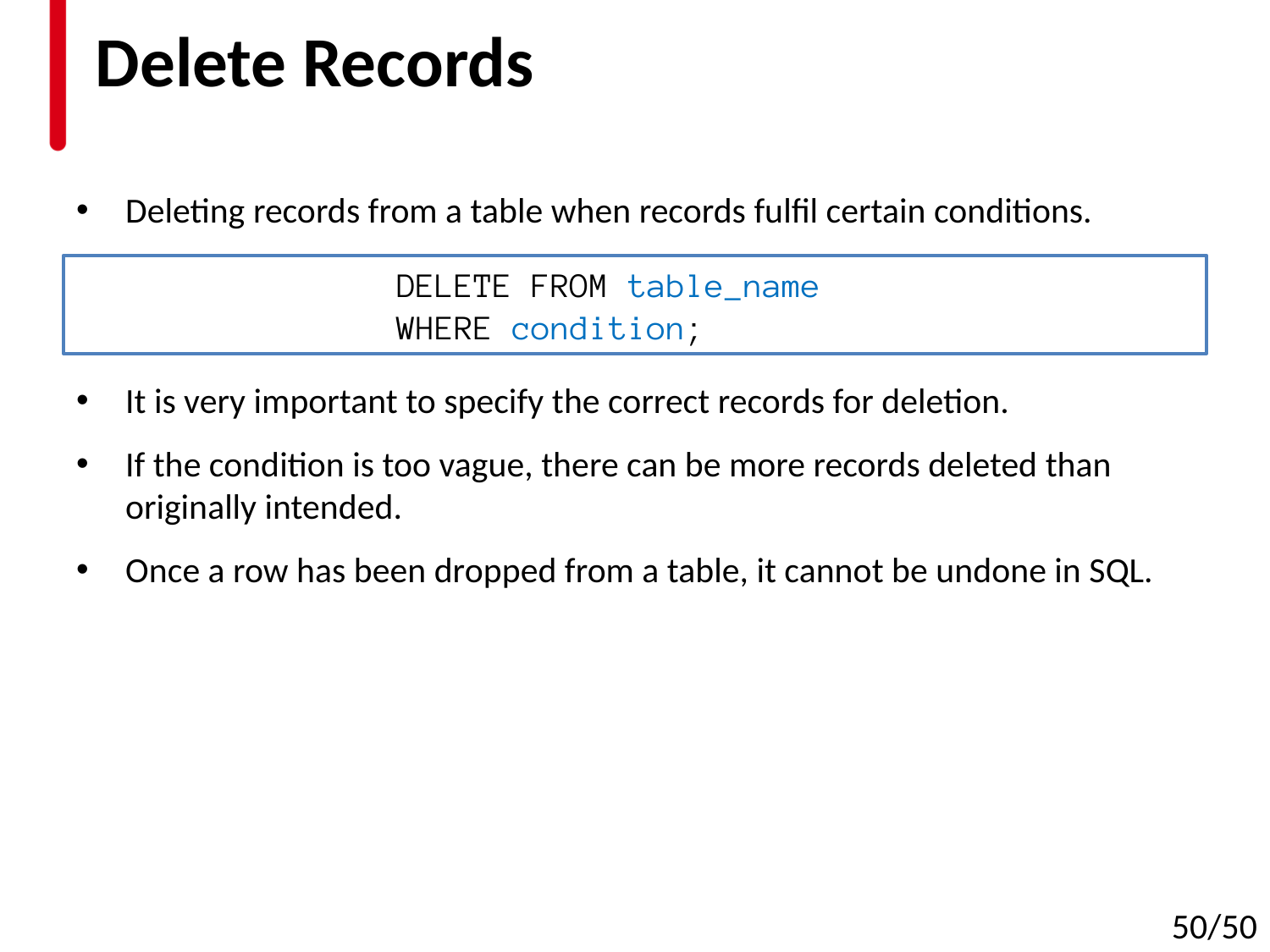

# Delete Records
Deleting records from a table when records fulfil certain conditions.

It is very important to specify the correct records for deletion.
If the condition is too vague, there can be more records deleted than originally intended.
Once a row has been dropped from a table, it cannot be undone in SQL.
DELETE FROM table_name
WHERE condition;